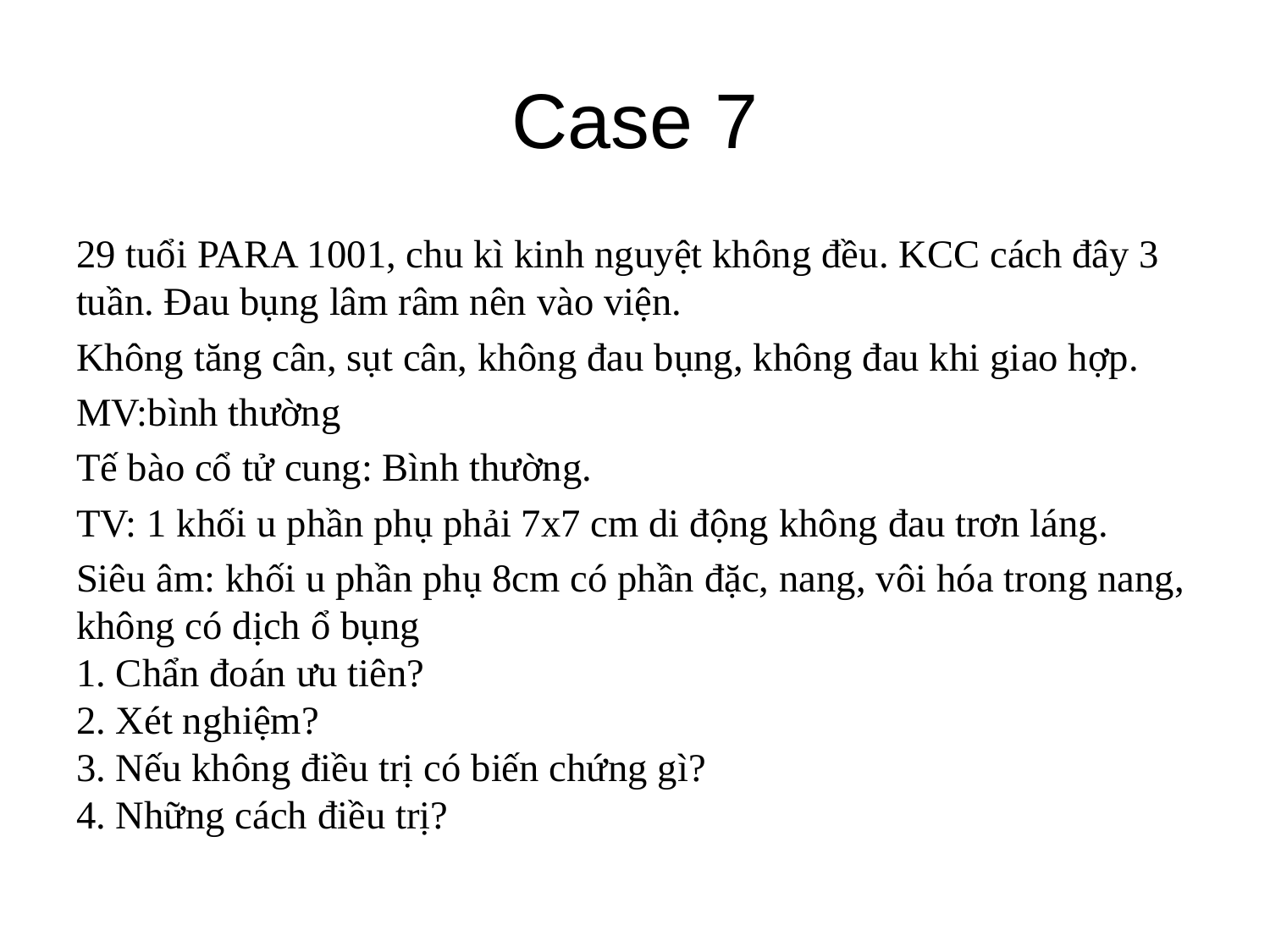

# Case 7
29 tuổi PARA 1001, chu kì kinh nguyệt không đều. KCC cách đây 3 tuần. Đau bụng lâm râm nên vào viện.
Không tăng cân, sụt cân, không đau bụng, không đau khi giao hợp.
MV:bình thường
Tế bào cổ tử cung: Bình thường.
TV: 1 khối u phần phụ phải 7x7 cm di động không đau trơn láng.
Siêu âm: khối u phần phụ 8cm có phần đặc, nang, vôi hóa trong nang, không có dịch ổ bụng
1. Chẩn đoán ưu tiên?
2. Xét nghiệm?
3. Nếu không điều trị có biến chứng gì?
4. Những cách điều trị?